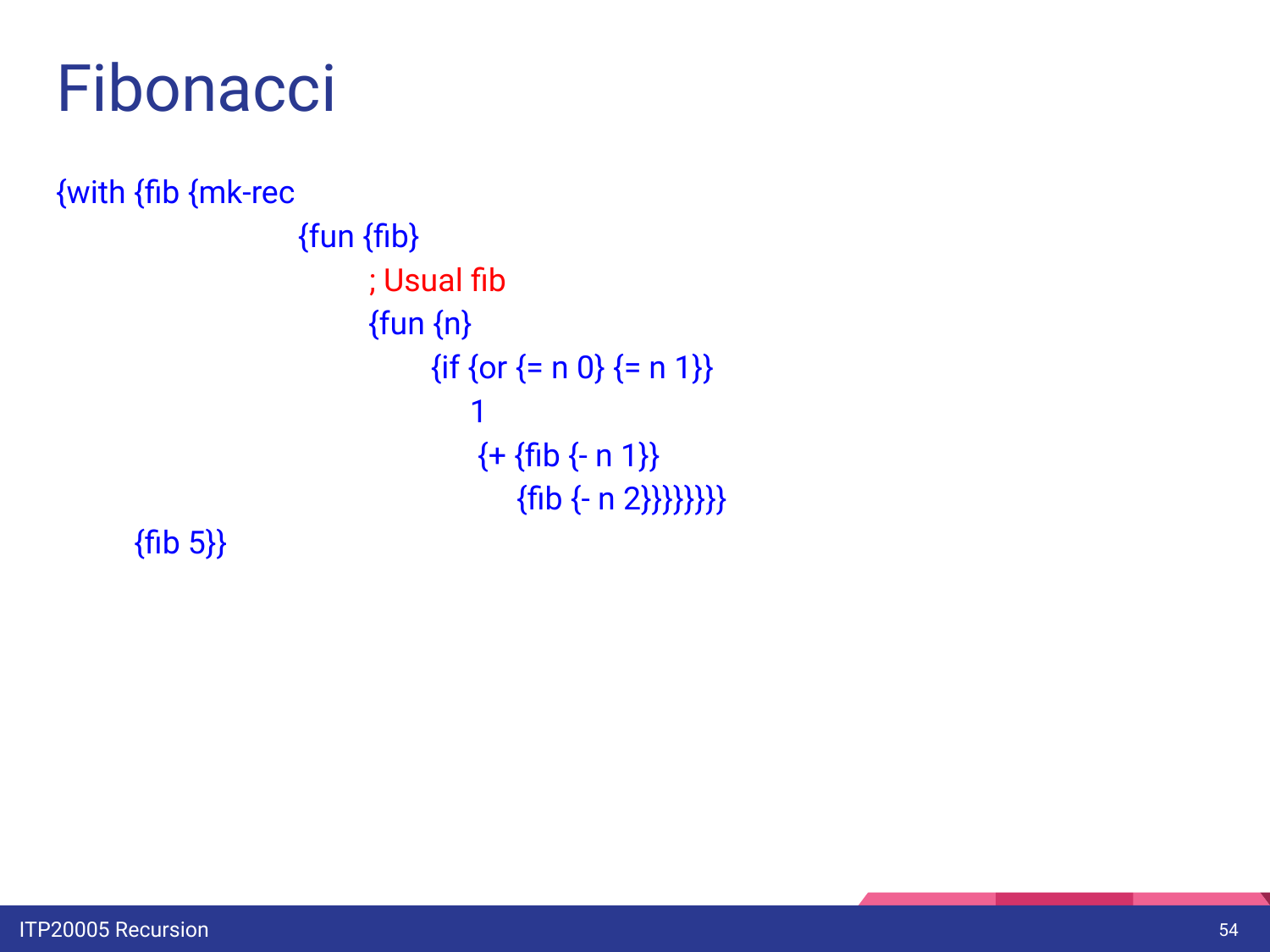

# Fibonacci
{with {fib {mk-rec
                               {fun {fib}
                                        ; Usual fib
                                        {fun {n}
                                                {if {or {= n 0} {= n 1}}
                                                     1
                                                      {+ {fib {- n 1}}
                                                           {fib {- n 2}}}}}}}}
          {fib 5}}
54